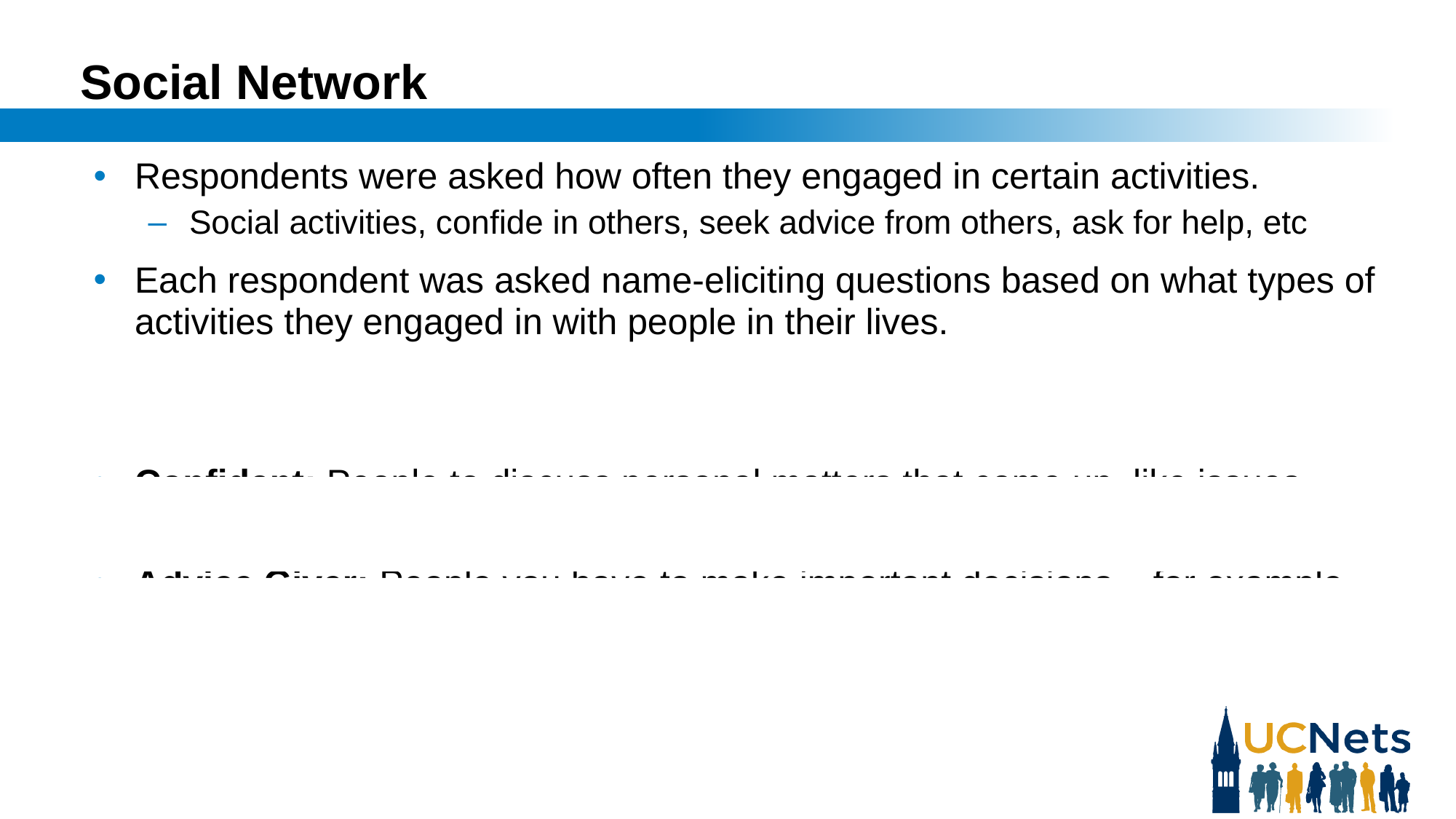

# Social Network
Respondents were asked how often they engaged in certain activities.
Social activities, confide in others, seek advice from others, ask for help, etc
Each respondent was asked name-eliciting questions based on what types of activities they engaged in with people in their lives.
Social Companion: People to go out to concerts, plays, clubs, sports, or other events with.
Confidant: People to discuss personal matters that come up, like issues about relationships, important things in life, difficult experiences.
Advice Giver: People you have to make important decisions – for example, about taking a job, family issues, or health problems.